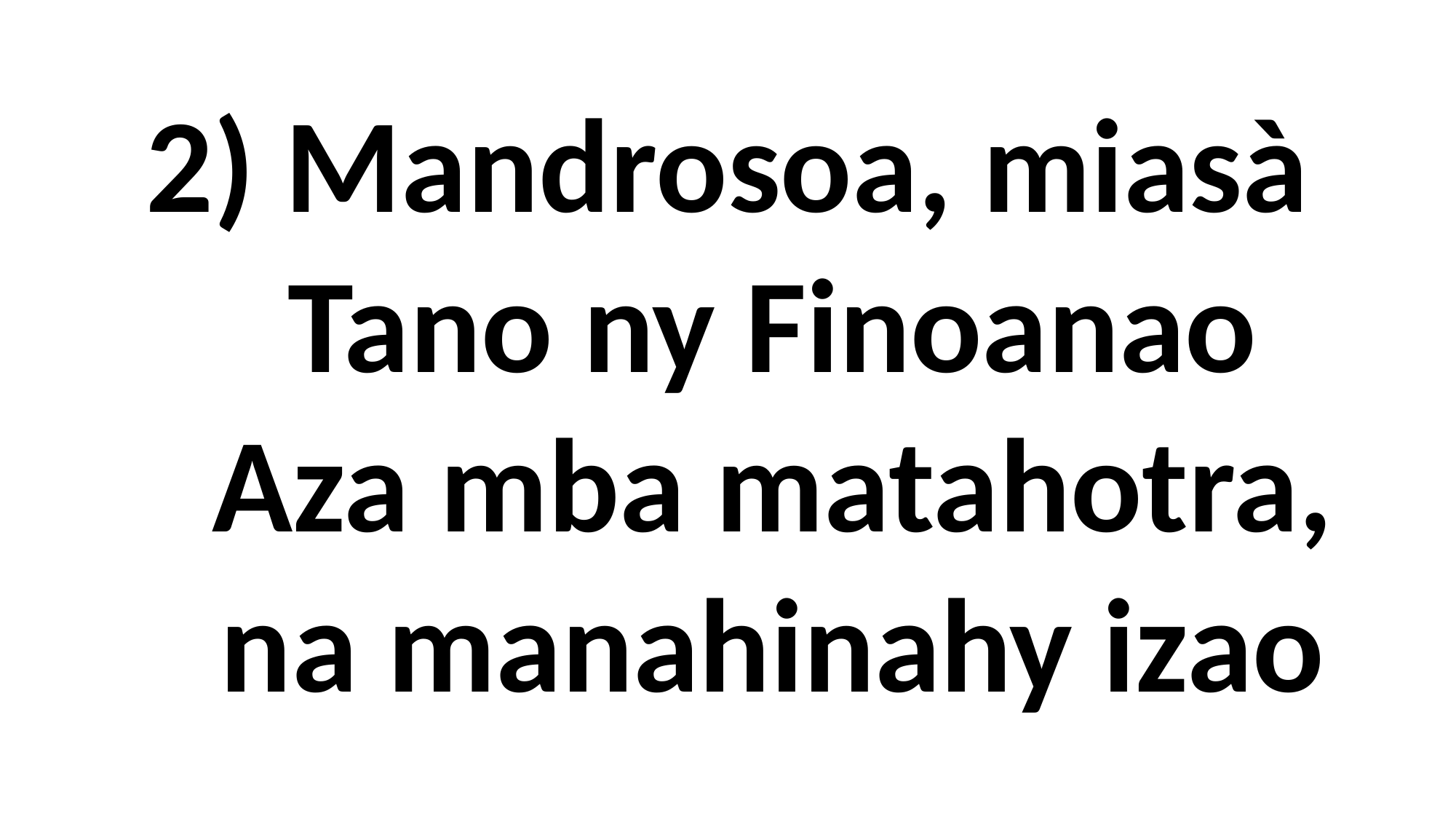

# 2) Mandrosoa, miasà Tano ny Finoanao Aza mba matahotra, na manahinahy izao